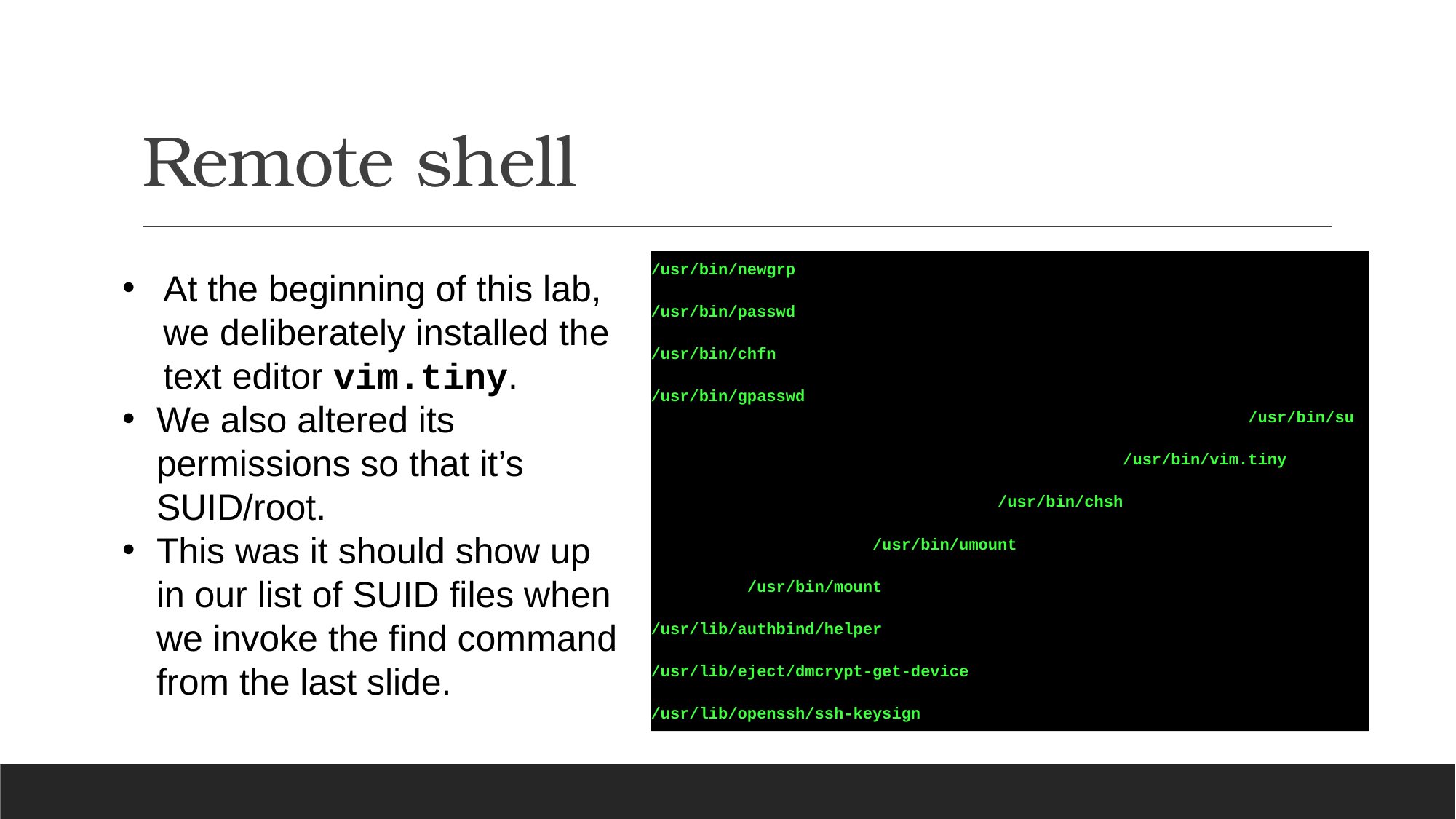

# Remote shell
/usr/bin/newgrp                                                                                                                          /usr/bin/passwd                                                                                                                          /usr/bin/chfn                                                                                                                            /usr/bin/gpasswd                                                                                                                         /usr/bin/su                                                                                                                              /usr/bin/vim.tiny                                                                                                                        /usr/bin/chsh                                                                                                                            /usr/bin/umount                                                                                                                          /usr/bin/mount                                                                                                                           /usr/lib/authbind/helper                                                                                                                 /usr/lib/eject/dmcrypt-get-device                                                                                                        /usr/lib/openssh/ssh-keysign
At the beginning of this lab, we deliberately installed the text editor vim.tiny.
We also altered its permissions so that it’s SUID/root.
This was it should show up in our list of SUID files when we invoke the find command from the last slide.